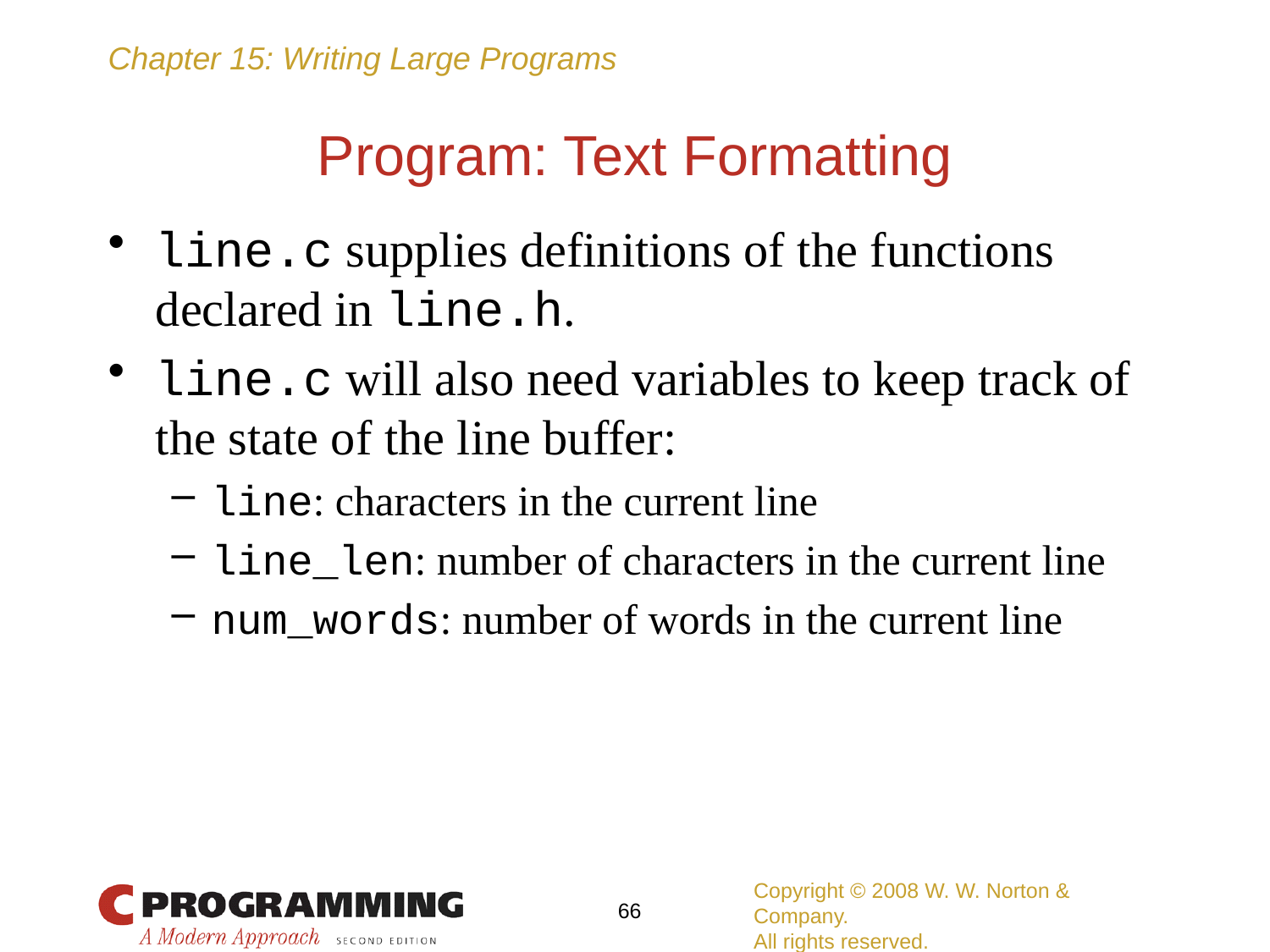

# Program: Text Formatting
line.c supplies definitions of the functions declared in line.h.
line.c will also need variables to keep track of the state of the line buffer:
line: characters in the current line
line_len: number of characters in the current line
num_words: number of words in the current line
Copyright © 2008 W. W. Norton & Company.
All rights reserved.
66